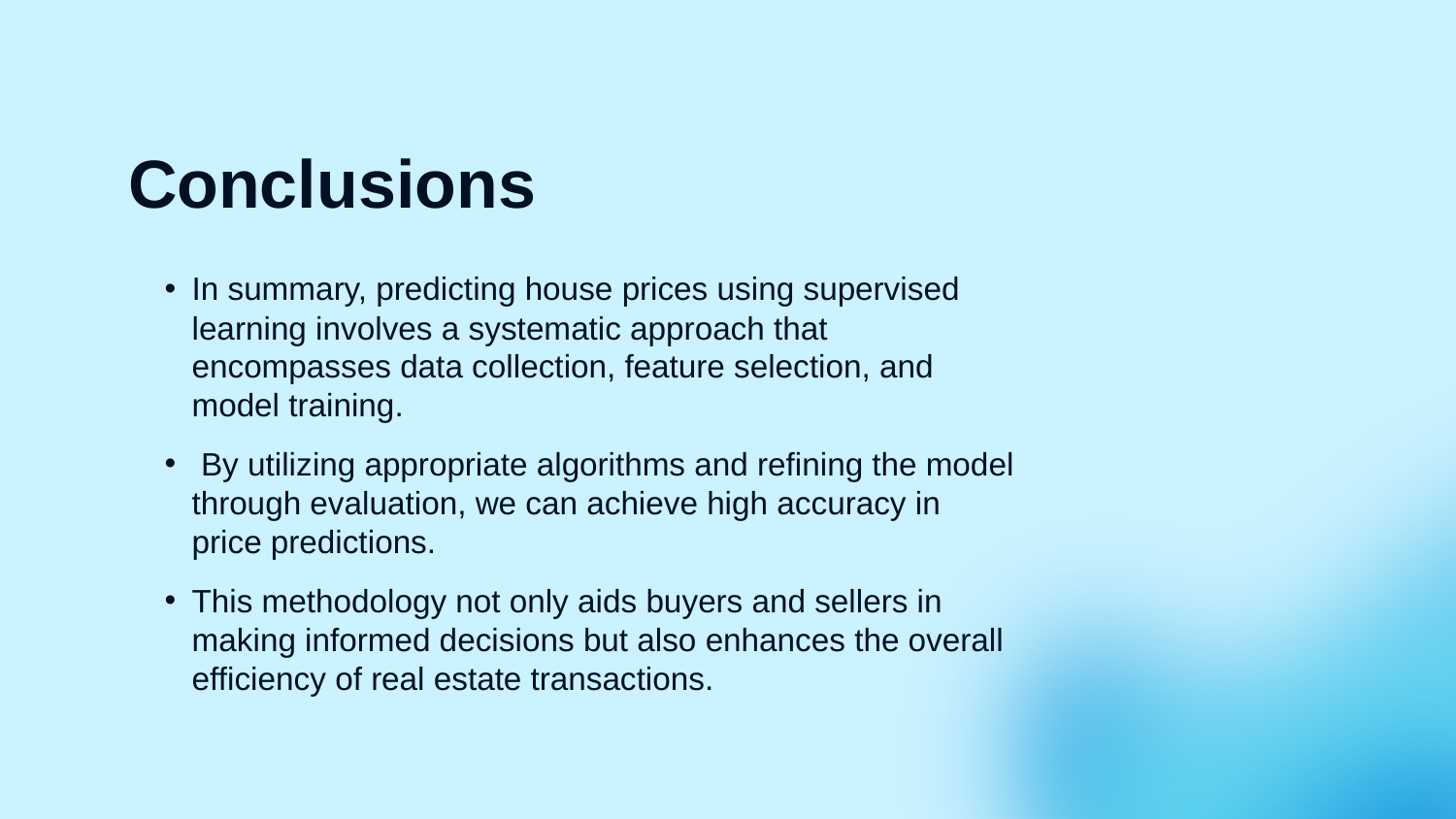

# Conclusions
In summary, predicting house prices using supervised learning involves a systematic approach that encompasses data collection, feature selection, and model training.
 By utilizing appropriate algorithms and refining the model through evaluation, we can achieve high accuracy in price predictions.
This methodology not only aids buyers and sellers in making informed decisions but also enhances the overall efficiency of real estate transactions.